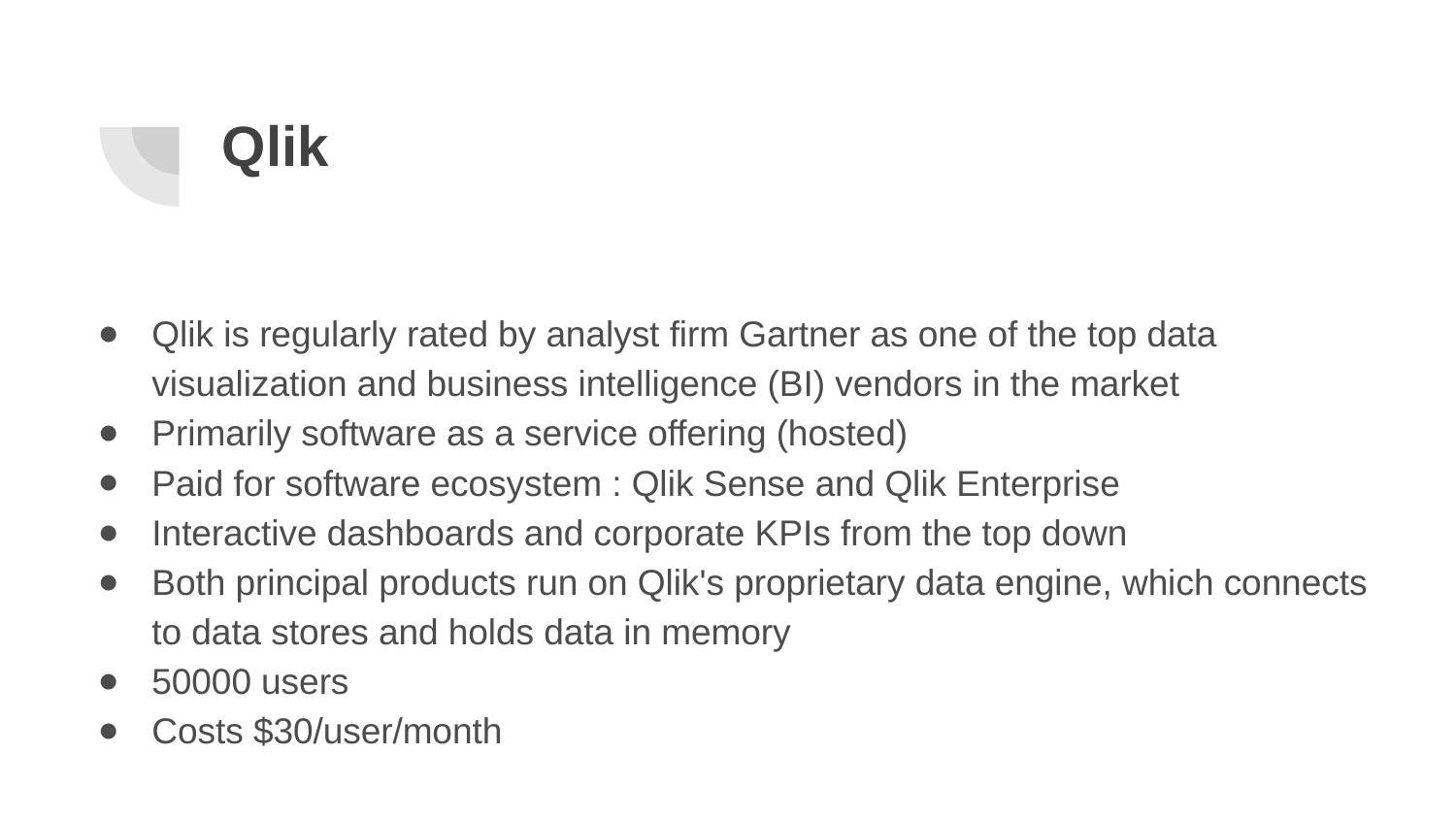

# Qlik
Qlik is regularly rated by analyst firm Gartner as one of the top data visualization and business intelligence (BI) vendors in the market
Primarily software as a service offering (hosted)
Paid for software ecosystem : Qlik Sense and Qlik Enterprise
Interactive dashboards and corporate KPIs from the top down
Both principal products run on Qlik's proprietary data engine, which connects to data stores and holds data in memory
50000 users
Costs $30/user/month